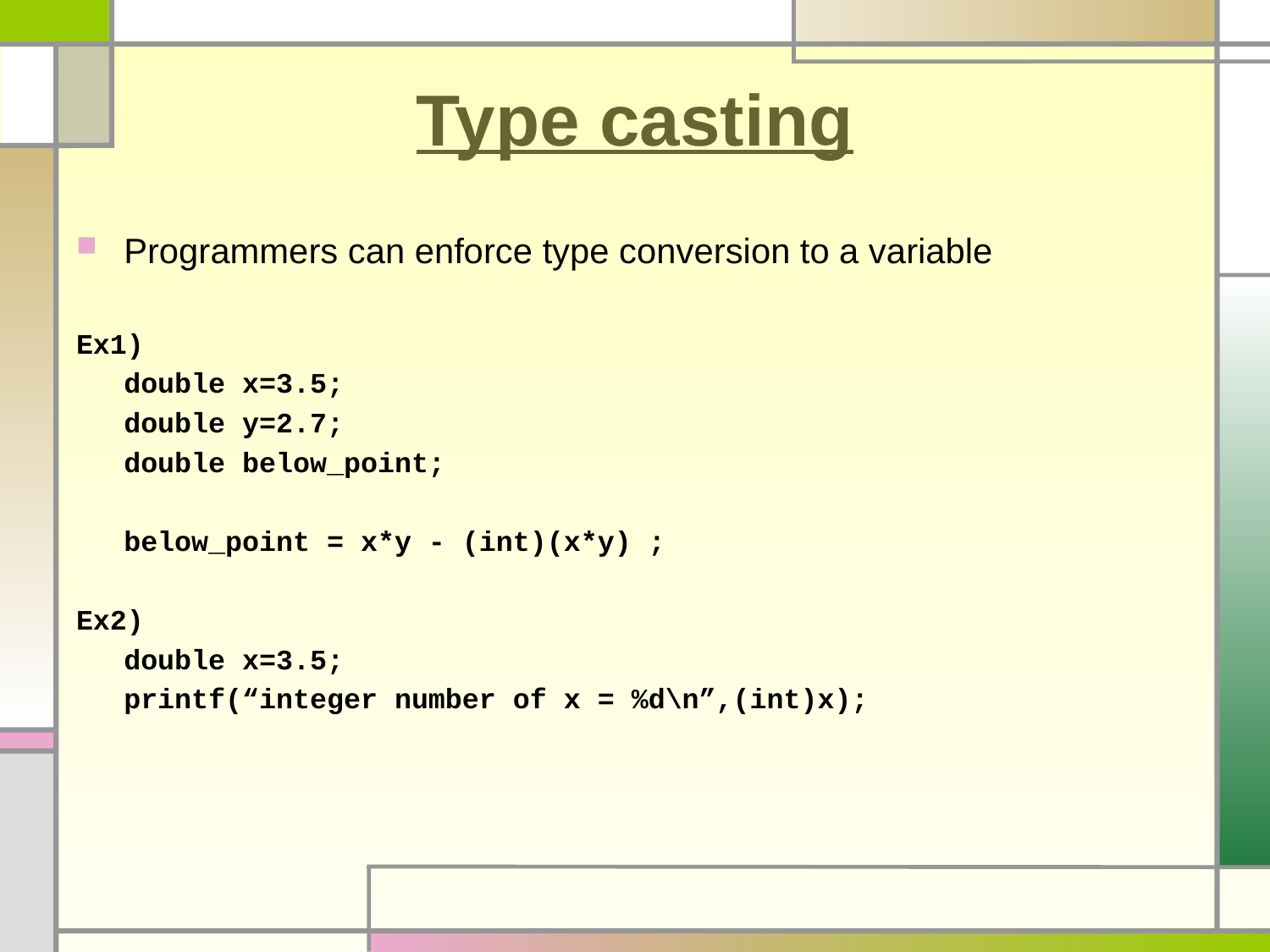

# Type casting
Programmers can enforce type conversion to a variable

Ex1)
	double x=3.5;
	double y=2.7;
	double below_point;

	below_point = x*y - (int)(x*y) ;

Ex2)
	double x=3.5;
	printf(“integer number of x = %d\n”,(int)x);